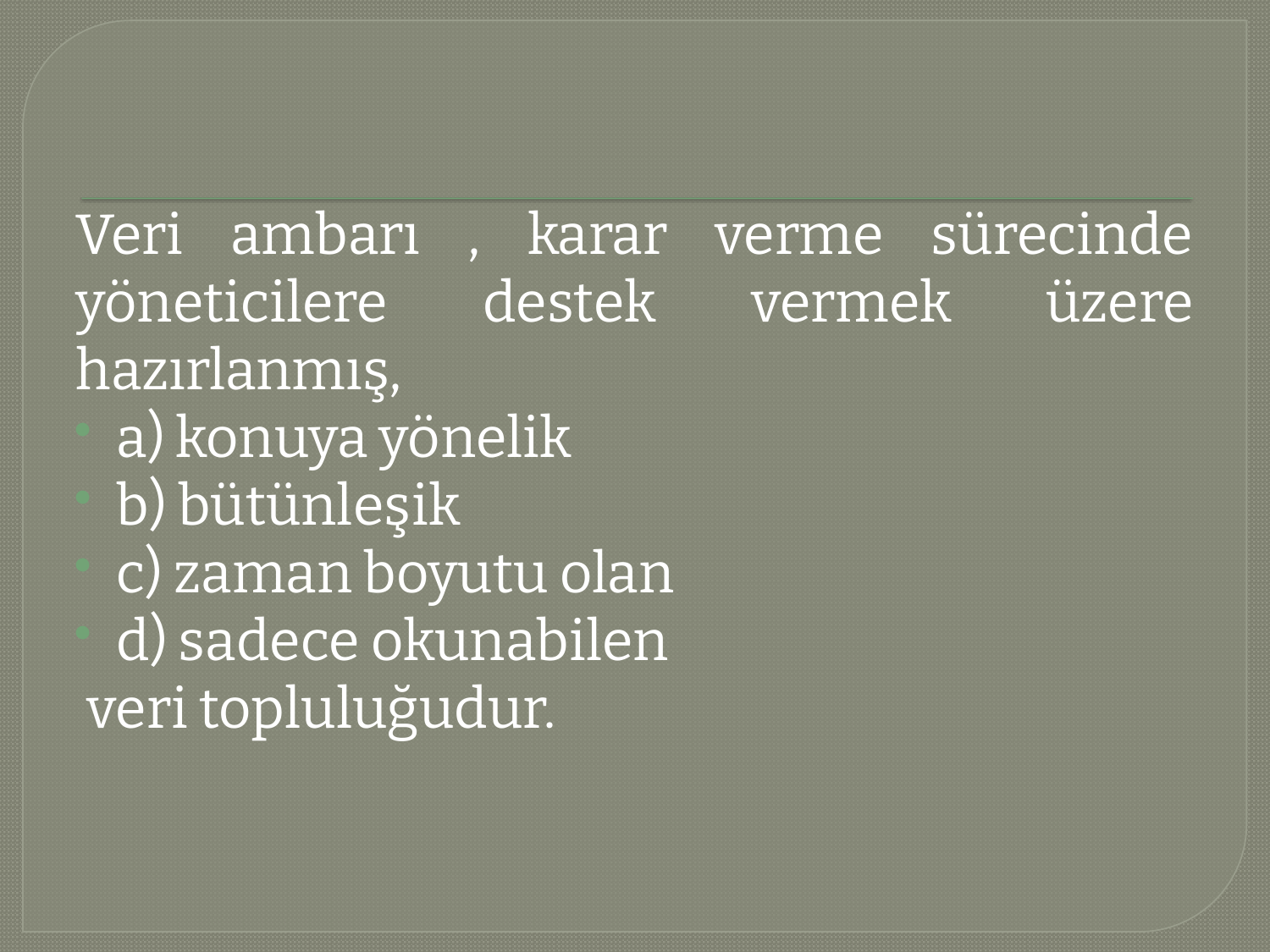

Veri ambarı , karar verme sürecinde yöneticilere destek vermek üzere hazırlanmış,
a) konuya yönelik
b) bütünleşik
c) zaman boyutu olan
d) sadece okunabilen
 veri topluluğudur.